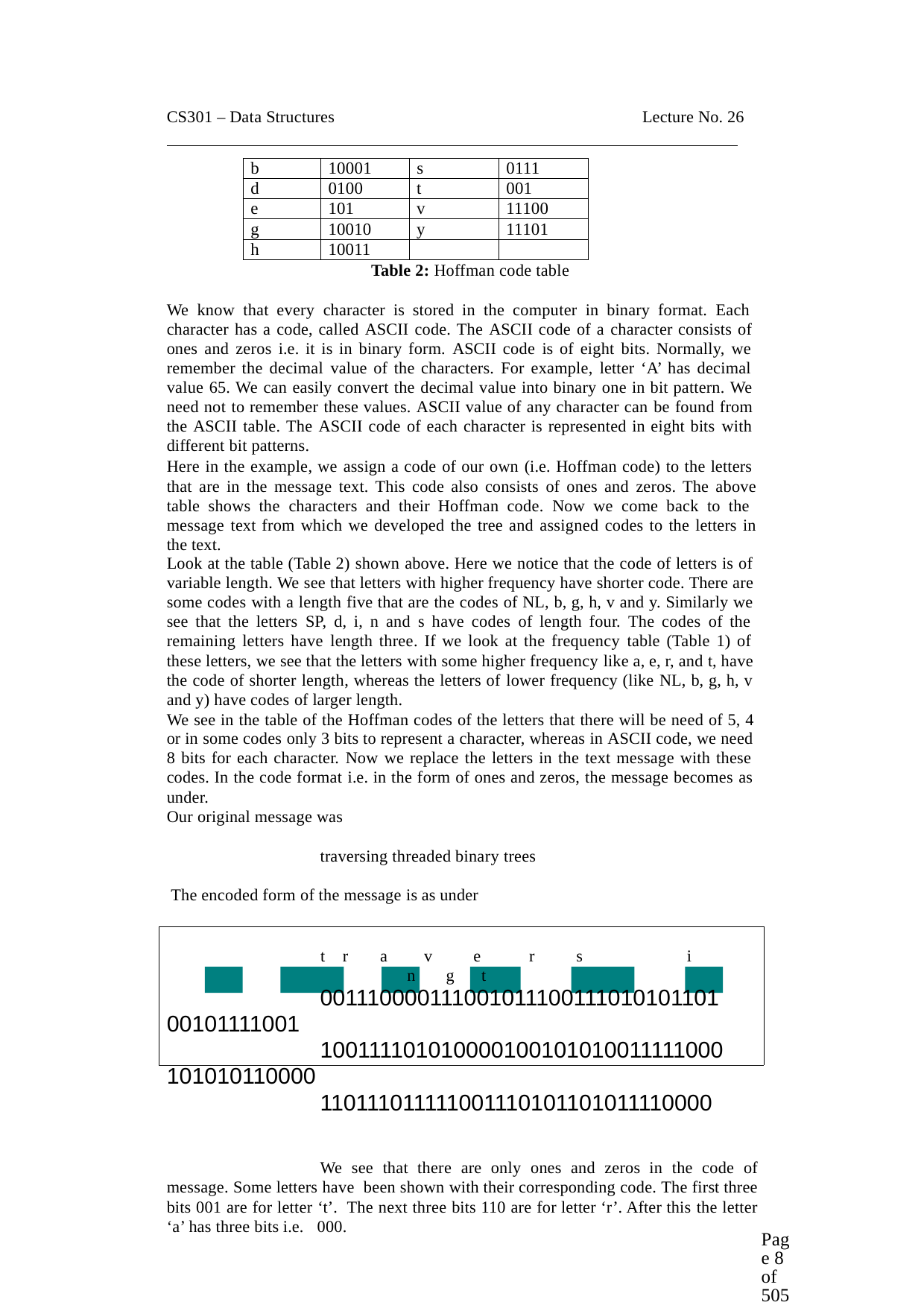

CS301 – Data Structures
Lecture No. 26

| b | 10001 | s | 0111 |
| --- | --- | --- | --- |
| d | 0100 | t | 001 |
| e | 101 | v | 11100 |
| g | 10010 | y | 11101 |
| h | 10011 |  |  |
Table 2: Hoffman code table

We know that every character is stored in the computer in binary format. Each  character has a code, called ASCII code. The ASCII code of a character consists of  ones and zeros i.e. it is in binary form. ASCII code is of eight bits. Normally, we  remember the decimal value of the characters. For example, letter ‘A’ has decimal  value 65. We can easily convert the decimal value into binary one in bit pattern. We  need not to remember these values. ASCII value of any character can be found from  the ASCII table. The ASCII code of each character is represented in eight bits with  different bit patterns.
Here in the example, we assign a code of our own (i.e. Hoffman code) to the letters  that are in the message text. This code also consists of ones and zeros. The above
table shows the characters and their Hoffman code. Now we come back to the  message text from which we developed the tree and assigned codes to the letters in
the text.
Look at the table (Table 2) shown above. Here we notice that the code of letters is of  variable length. We see that letters with higher frequency have shorter code. There are  some codes with a length five that are the codes of NL, b, g, h, v and y. Similarly we  see that the letters SP, d, i, n and s have codes of length four. The codes of the  remaining letters have length three. If we look at the frequency table (Table 1) of  these letters, we see that the letters with some higher frequency like a, e, r, and t, have  the code of shorter length, whereas the letters of lower frequency (like NL, b, g, h, v  and y) have codes of larger length.
We see in the table of the Hoffman codes of the letters that there will be need of 5, 4
or in some codes only 3 bits to represent a character, whereas in ASCII code, we need  8 bits for each character. Now we replace the letters in the text message with these  codes. In the code format i.e. in the form of ones and zeros, the message becomes as  under.
Our original message was
traversing threaded binary trees  The encoded form of the message is as under

t	r	a	v	e	r	s	i	n	g	t
00111000011100101110011101010110100101111001
100111101010000100101010011111000101010110000
110111011111001110101101011110000

We see that there are only ones and zeros in the code of message. Some letters have  been shown with their corresponding code. The first three bits 001 are for letter ‘t’.  The next three bits 110 are for letter ‘r’. After this the letter ‘a’ has three bits i.e.   000.

Page 8 of 505